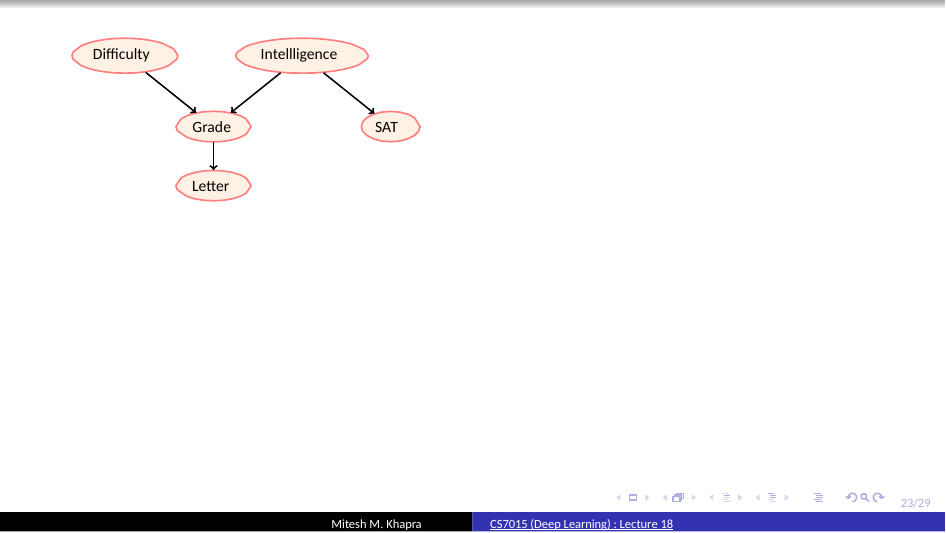

Difficulty
Intellligence

SAT
Grade

Letter
23/29

Mitesh M. Khapra
CS7015 (Deep Learning) : Lecture 18